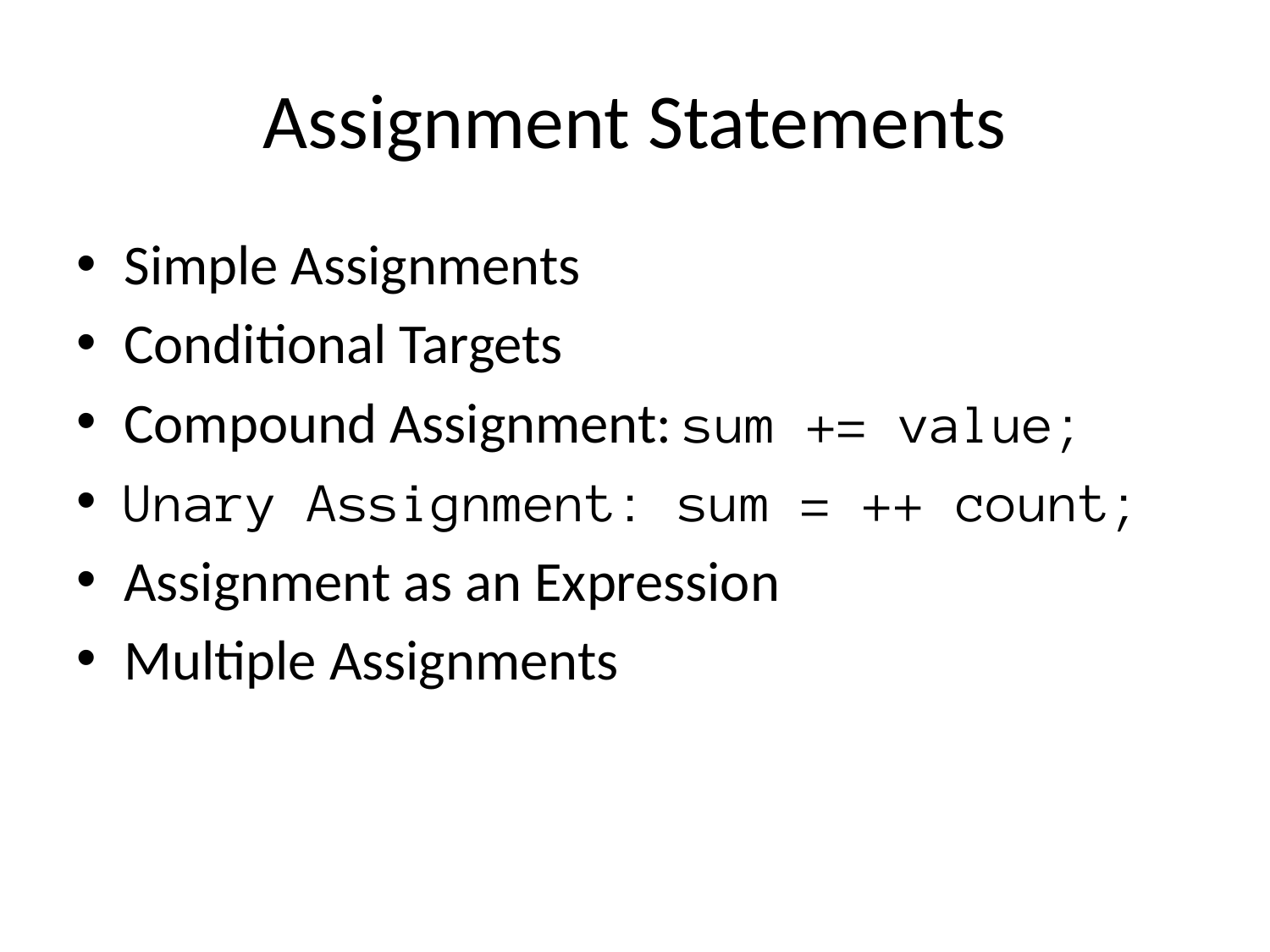

# Assignment Statements
Simple Assignments
Conditional Targets
Compound Assignment: sum += value;
Unary Assignment: sum = ++ count;
Assignment as an Expression
Multiple Assignments